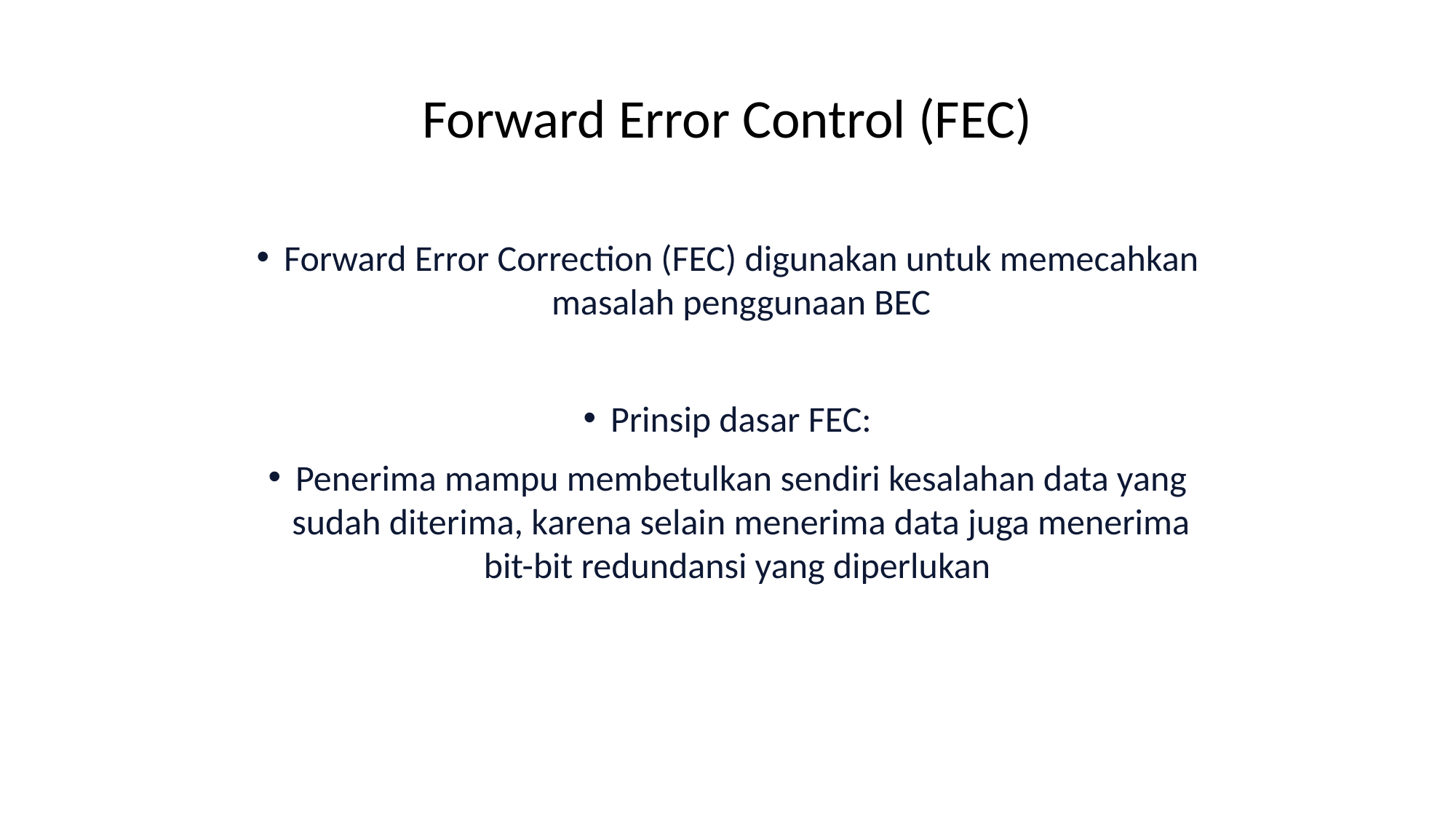

# Forward Error Control (FEC)
Forward Error Correction (FEC) digunakan untuk memecahkan masalah penggunaan BEC

Prinsip dasar FEC:
Penerima mampu membetulkan sendiri kesalahan data yang sudah diterima, karena selain menerima data juga menerima bit-bit redundansi yang diperlukan